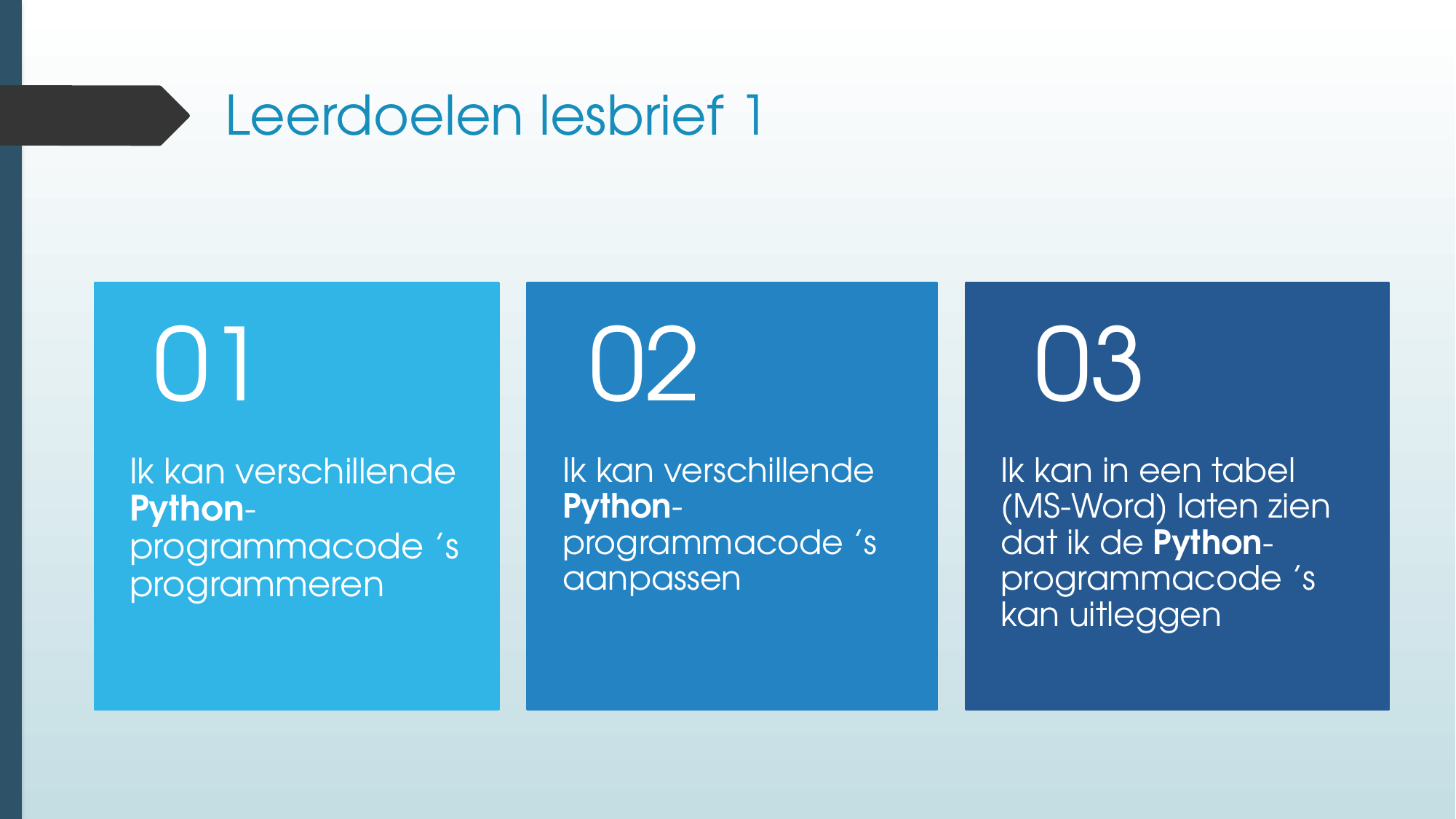

# Leerdoelen lesbrief 1

Ik kan verschillende Python-programmacode ’s programmeren
01
Ik kan verschillende Python-programmacode ’s aanpassen
02
Ik kan in een tabel (MS-Word) laten zien dat ik de Python-programmacode ’s kan uitleggen
03